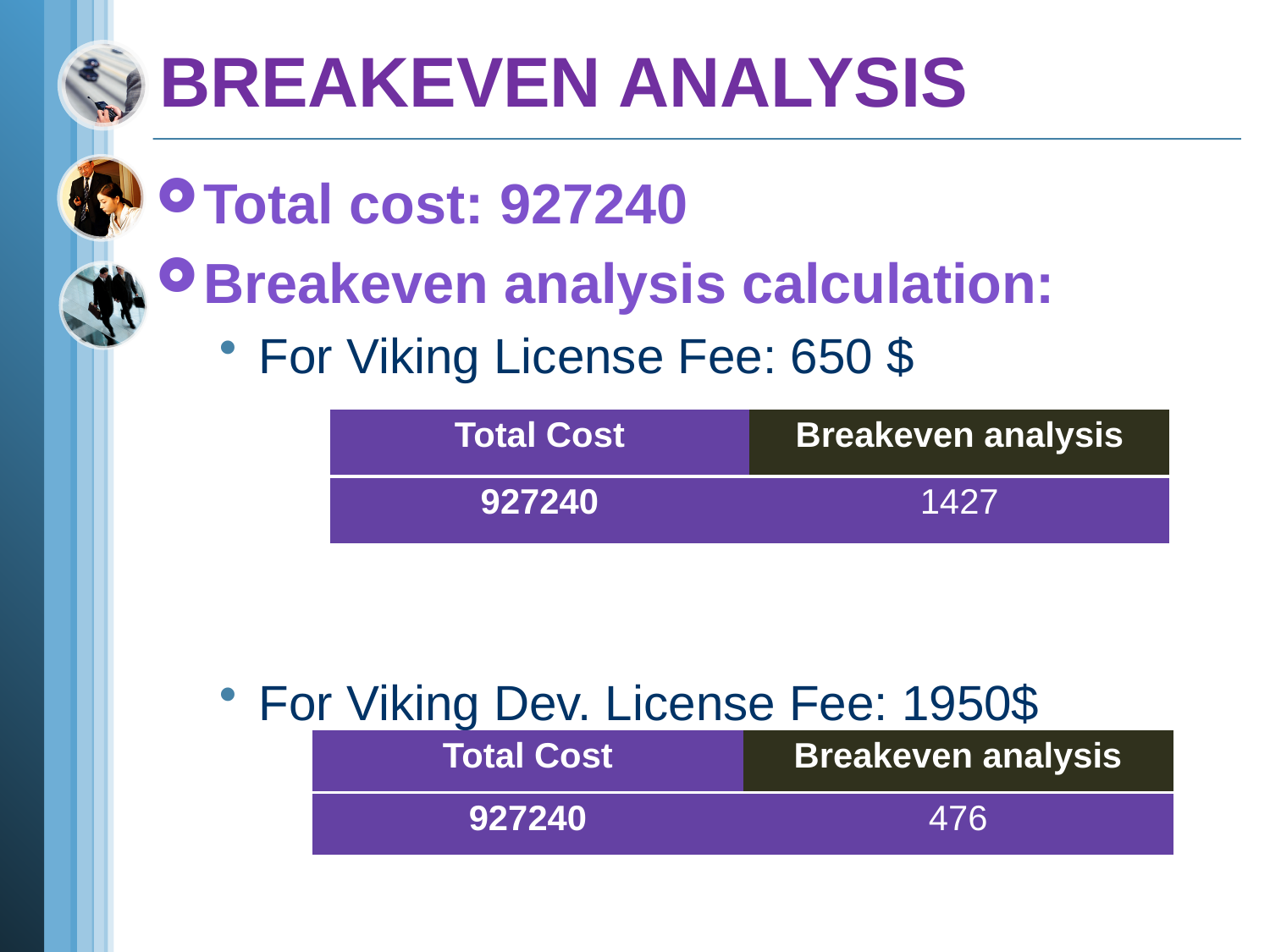

# BREAKEVEN ANALYSIS
Total cost: 927240
Breakeven analysis calculation:
For Viking License Fee: 650 $

For Viking Dev. License Fee: 1950$

| Total Cost | Breakeven analysis |
| --- | --- |
| 927240 | 1427 |
| Total Cost | Breakeven analysis |
| --- | --- |
| 927240 | 476 |